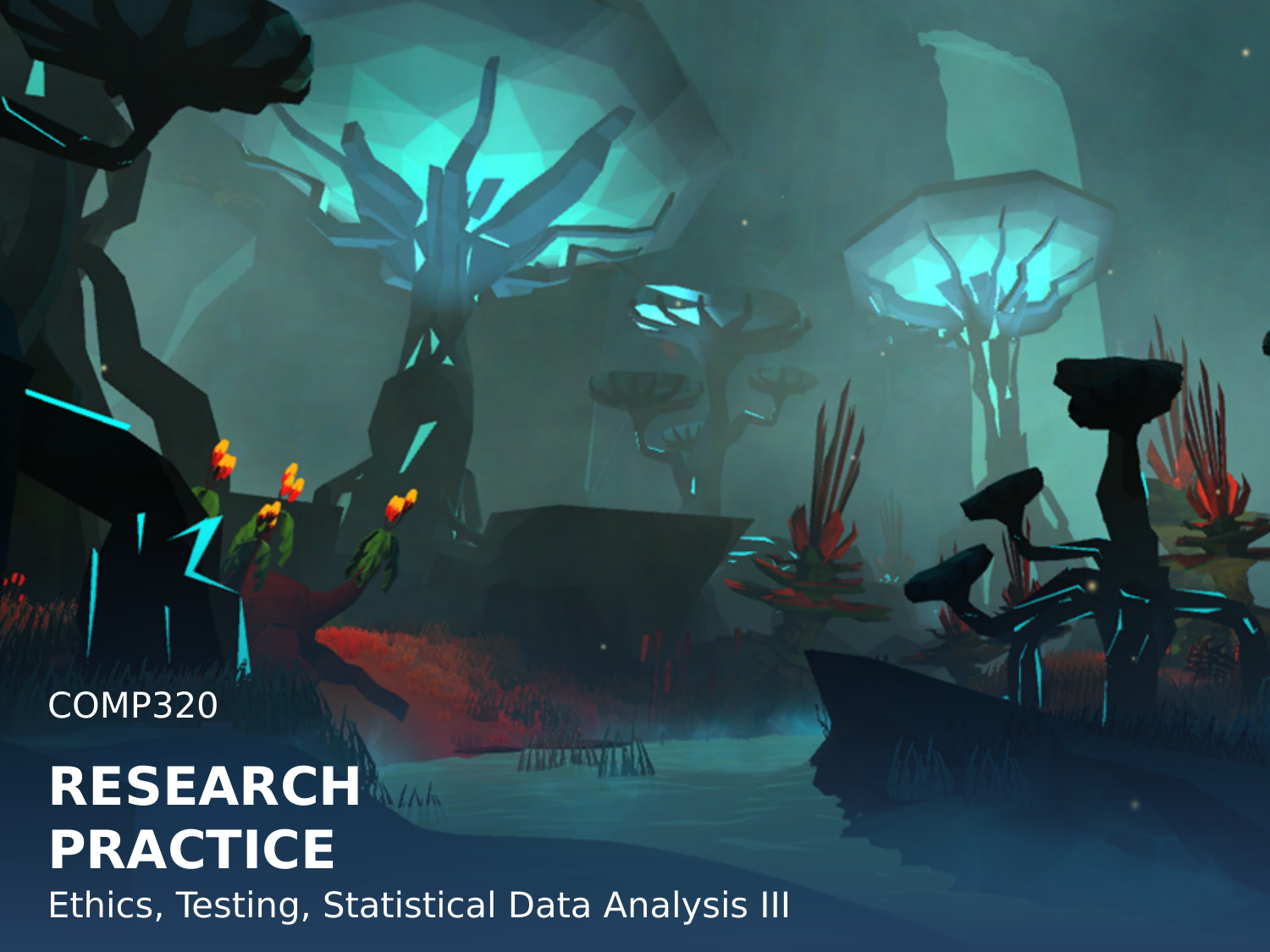

COMP320
# Research PRACTICE
Ethics, Testing, Statistical Data Analysis III